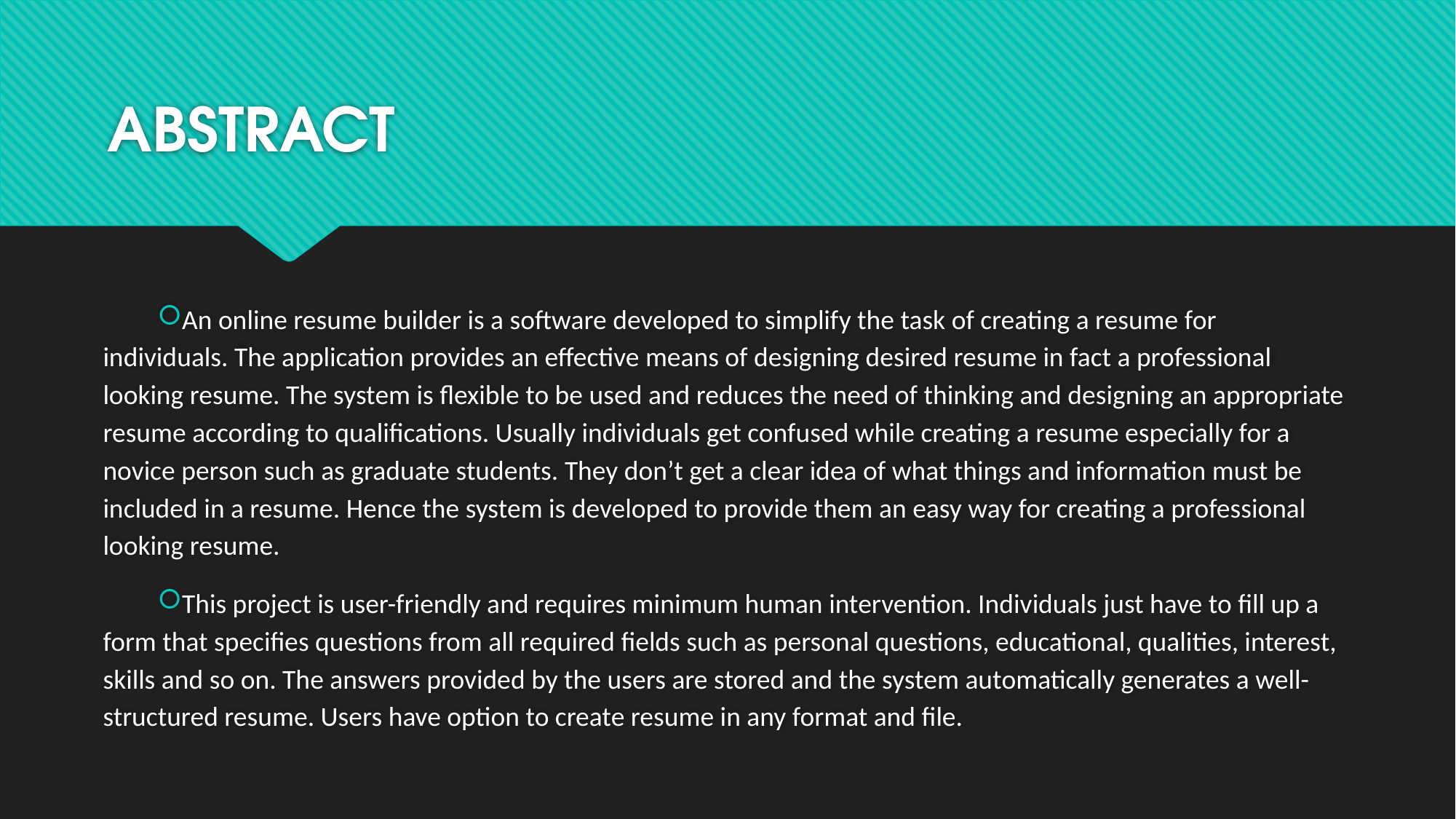

# ABSTRACT
An online resume builder is a software developed to simplify the task of creating a resume for individuals. The application provides an effective means of designing desired resume in fact a professional looking resume. The system is flexible to be used and reduces the need of thinking and designing an appropriate resume according to qualifications. Usually individuals get confused while creating a resume especially for a novice person such as graduate students. They don’t get a clear idea of what things and information must be included in a resume. Hence the system is developed to provide them an easy way for creating a professional looking resume.
This project is user-friendly and requires minimum human intervention. Individuals just have to fill up a form that specifies questions from all required fields such as personal questions, educational, qualities, interest, skills and so on. The answers provided by the users are stored and the system automatically generates a well-structured resume. Users have option to create resume in any format and file.